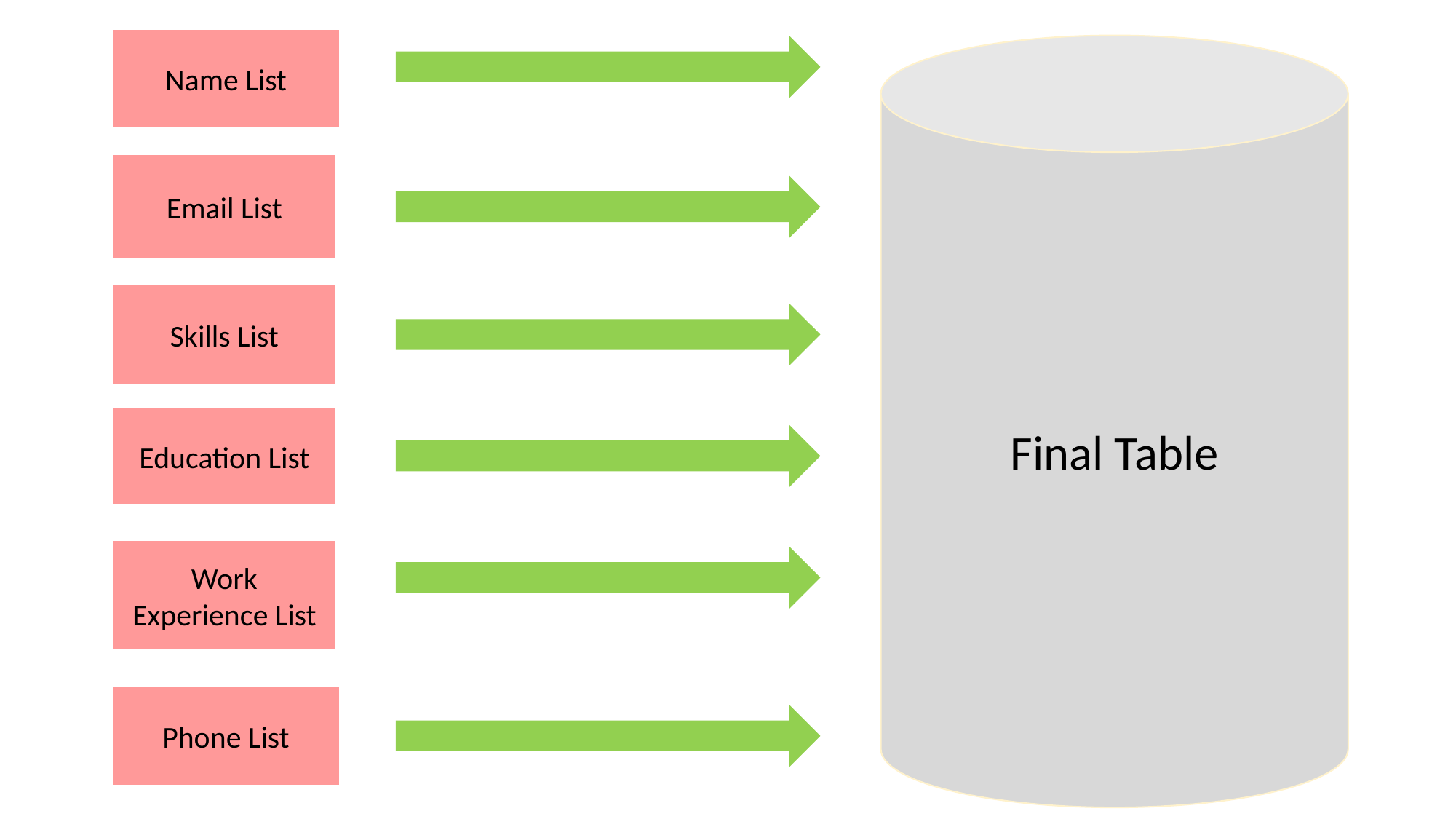

Name List
Final Table

Email List

Skills List

Education List

Work Experience List

Phone List